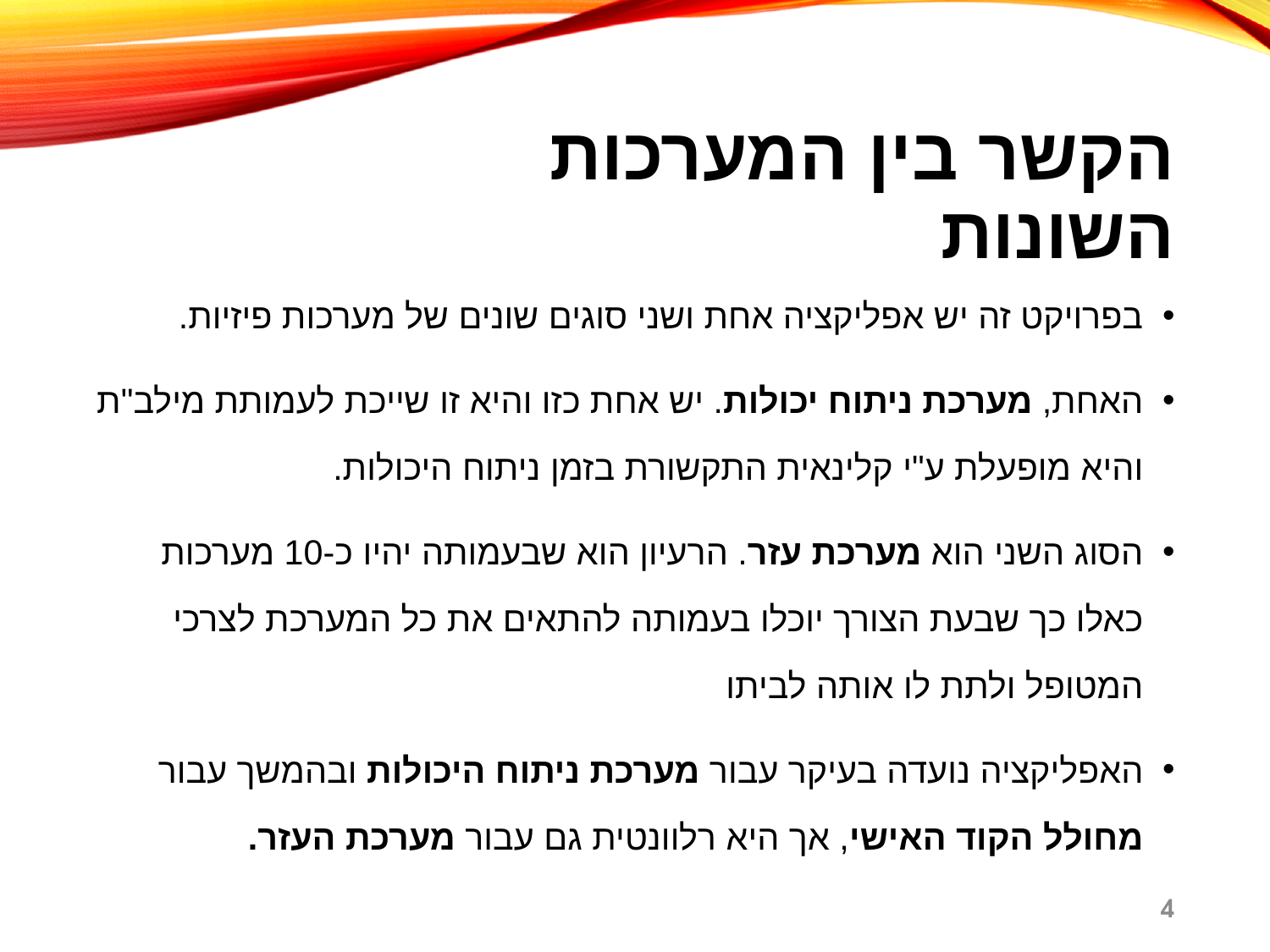

# הקשר בין המערכות השונות
בפרויקט זה יש אפליקציה אחת ושני סוגים שונים של מערכות פיזיות.
האחת, מערכת ניתוח יכולות. יש אחת כזו והיא זו שייכת לעמותת מילב"ת והיא מופעלת ע"י קלינאית התקשורת בזמן ניתוח היכולות.
הסוג השני הוא מערכת עזר. הרעיון הוא שבעמותה יהיו כ-10 מערכות כאלו כך שבעת הצורך יוכלו בעמותה להתאים את כל המערכת לצרכי המטופל ולתת לו אותה לביתו
האפליקציה נועדה בעיקר עבור מערכת ניתוח היכולות ובהמשך עבור מחולל הקוד האישי, אך היא רלוונטית גם עבור מערכת העזר.
4